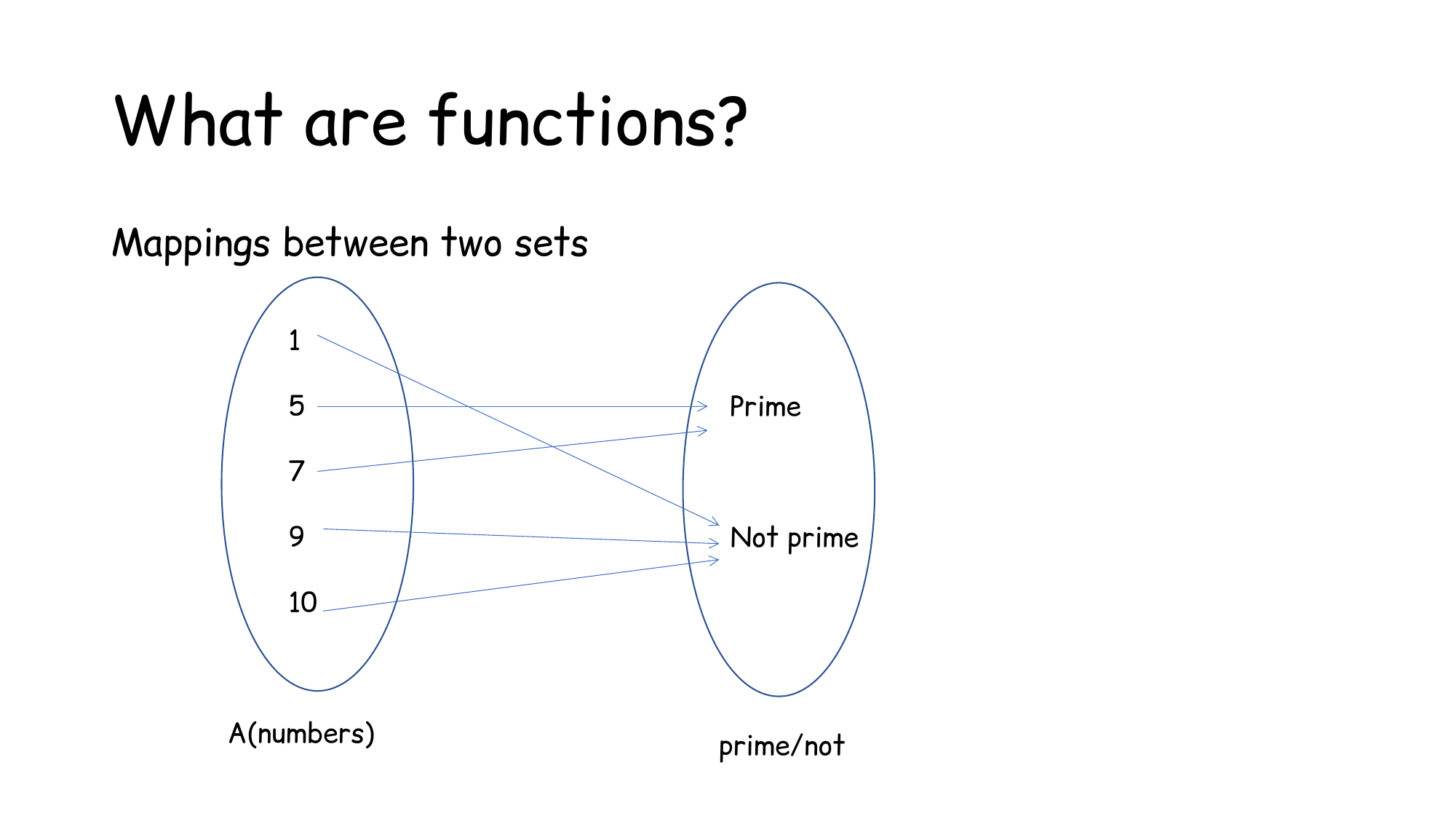

# What are functions?
Mappings between two sets

1

5

7

9

10
Prime

Not prime
A(numbers)
prime/not